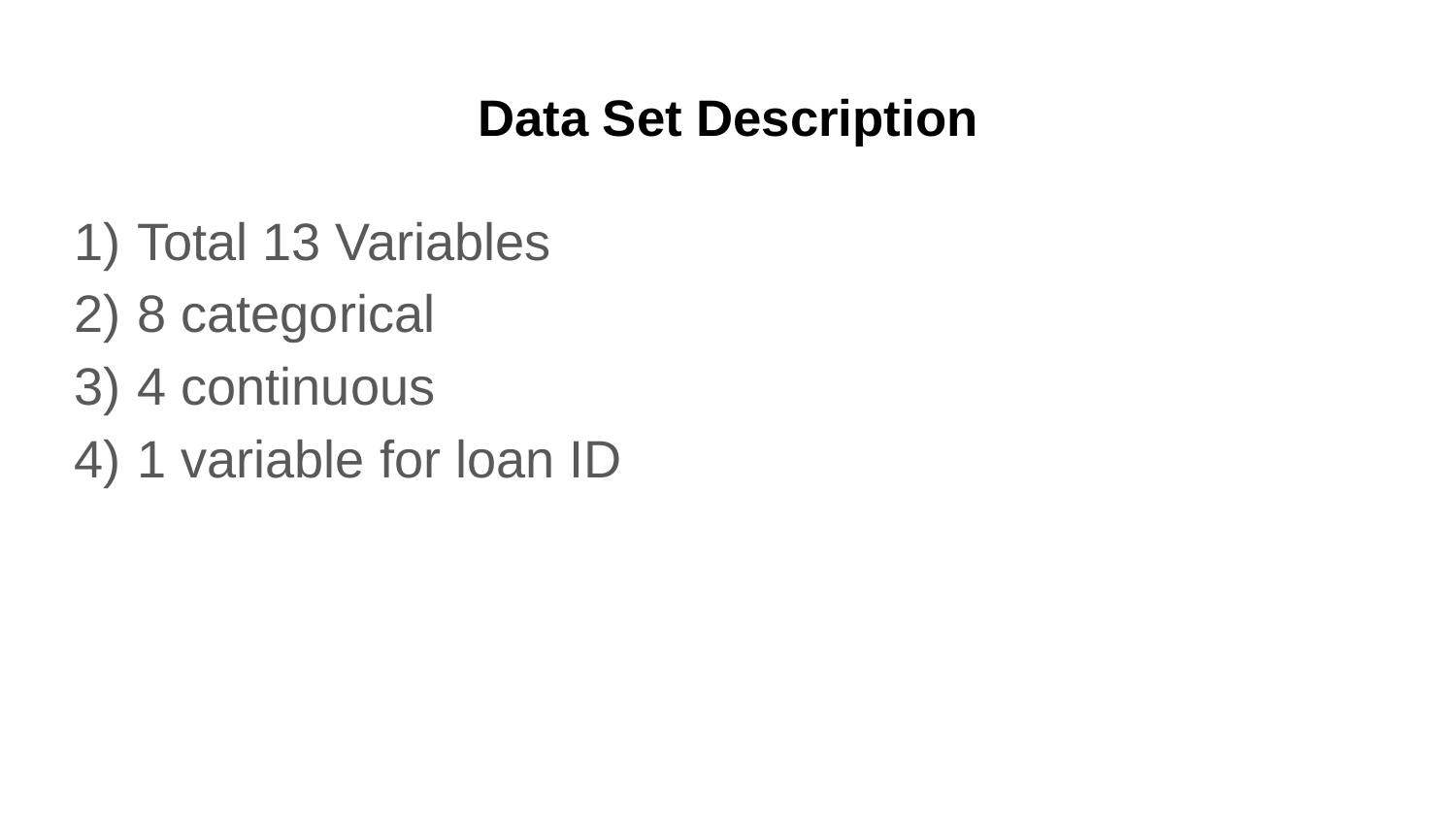

# Data Set Description
Total 13 Variables
8 categorical
4 continuous
1 variable for loan ID